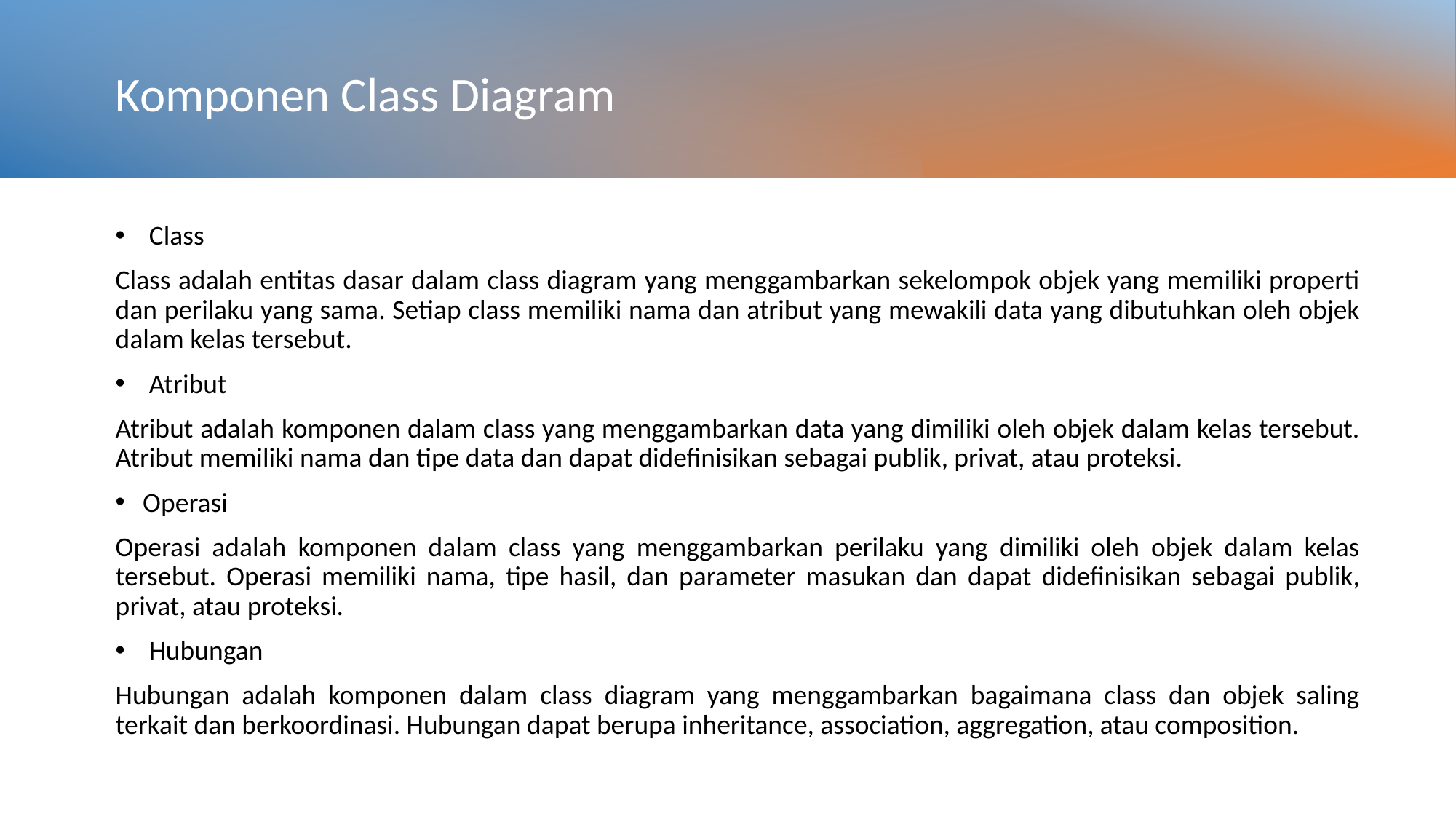

# Komponen Class Diagram
 Class
Class adalah entitas dasar dalam class diagram yang menggambarkan sekelompok objek yang memiliki properti dan perilaku yang sama. Setiap class memiliki nama dan atribut yang mewakili data yang dibutuhkan oleh objek dalam kelas tersebut.
 Atribut
Atribut adalah komponen dalam class yang menggambarkan data yang dimiliki oleh objek dalam kelas tersebut. Atribut memiliki nama dan tipe data dan dapat didefinisikan sebagai publik, privat, atau proteksi.
Operasi
Operasi adalah komponen dalam class yang menggambarkan perilaku yang dimiliki oleh objek dalam kelas tersebut. Operasi memiliki nama, tipe hasil, dan parameter masukan dan dapat didefinisikan sebagai publik, privat, atau proteksi.
 Hubungan
Hubungan adalah komponen dalam class diagram yang menggambarkan bagaimana class dan objek saling terkait dan berkoordinasi. Hubungan dapat berupa inheritance, association, aggregation, atau composition.